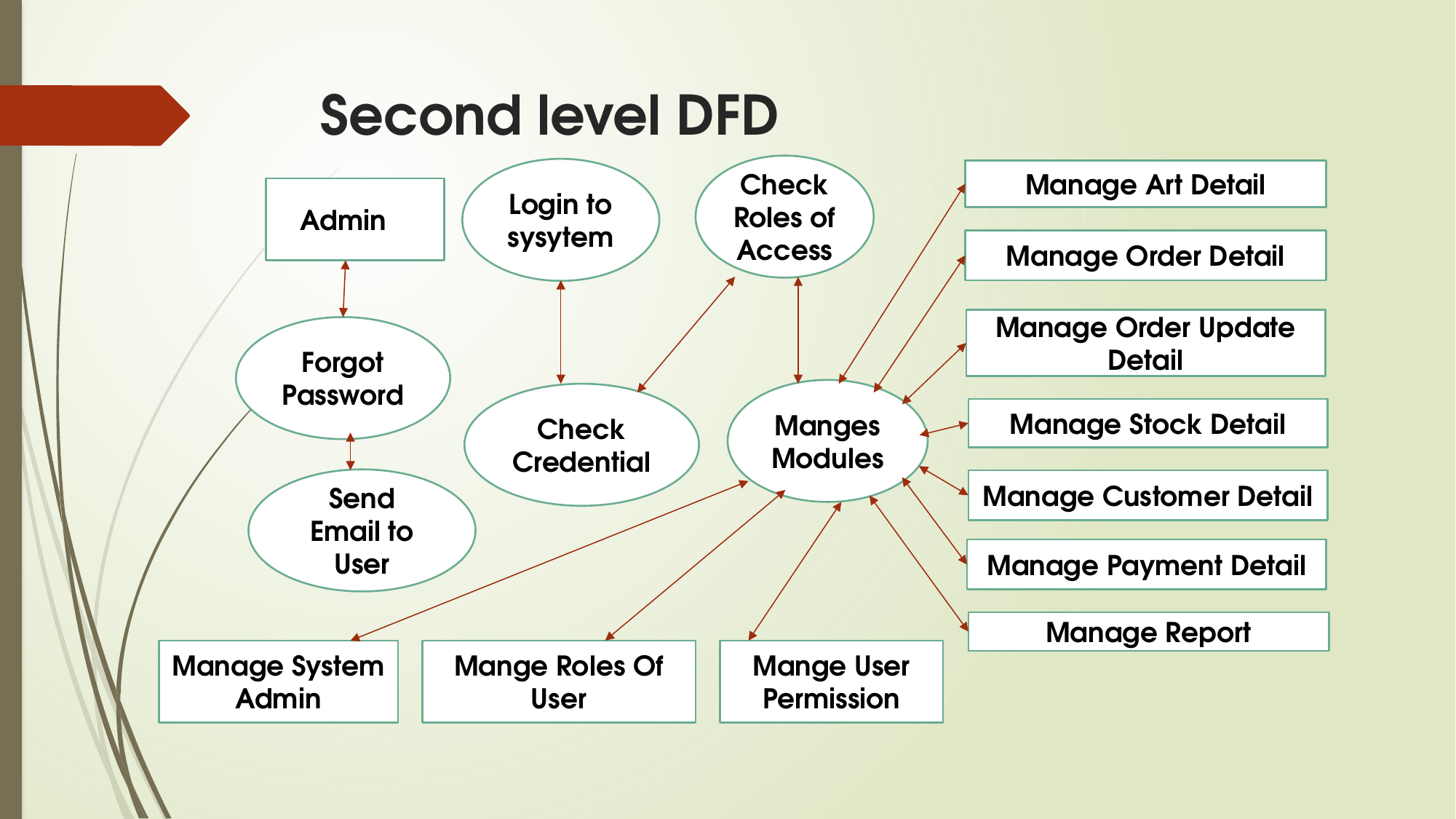

# Second level DFD
Check Roles of Access
Login to sysytem
Manage Art Detail
Admin
Manage Order Detail
Manage Order Update Detail
Forgot Password
Manges Modules
Check Credential
Manage Stock Detail
Send Email to User
Manage Customer Detail
Manage Payment Detail
Manage Report
Manage System Admin
Mange Roles Of User
Mange User Permission